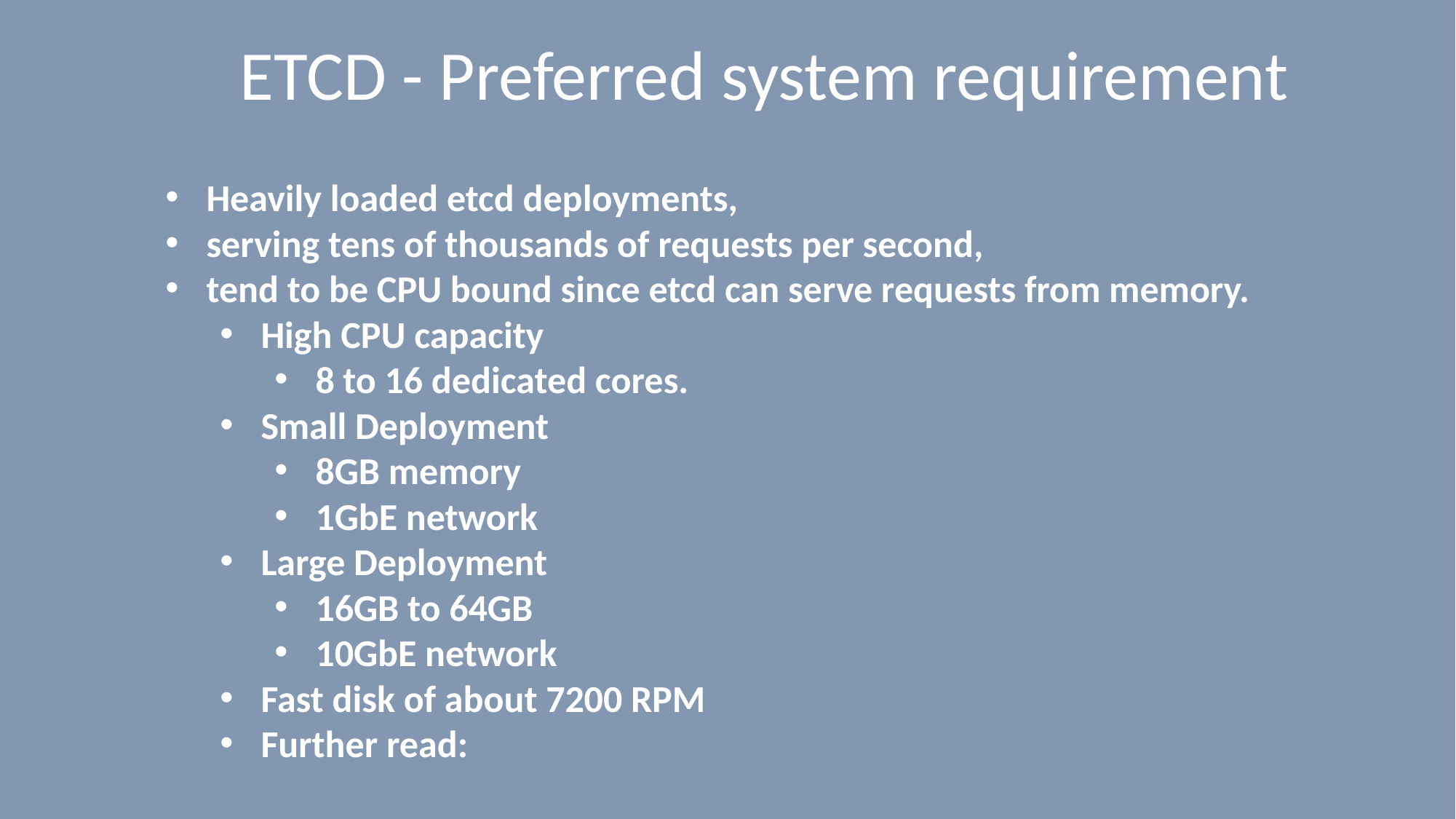

# ETCD - Preferred system requirement
Heavily loaded etcd deployments,
serving tens of thousands of requests per second,
tend to be CPU bound since etcd can serve requests from memory.
High CPU capacity
8 to 16 dedicated cores.
Small Deployment
8GB memory
1GbE network
Large Deployment
16GB to 64GB
10GbE network
Fast disk of about 7200 RPM
Further read: